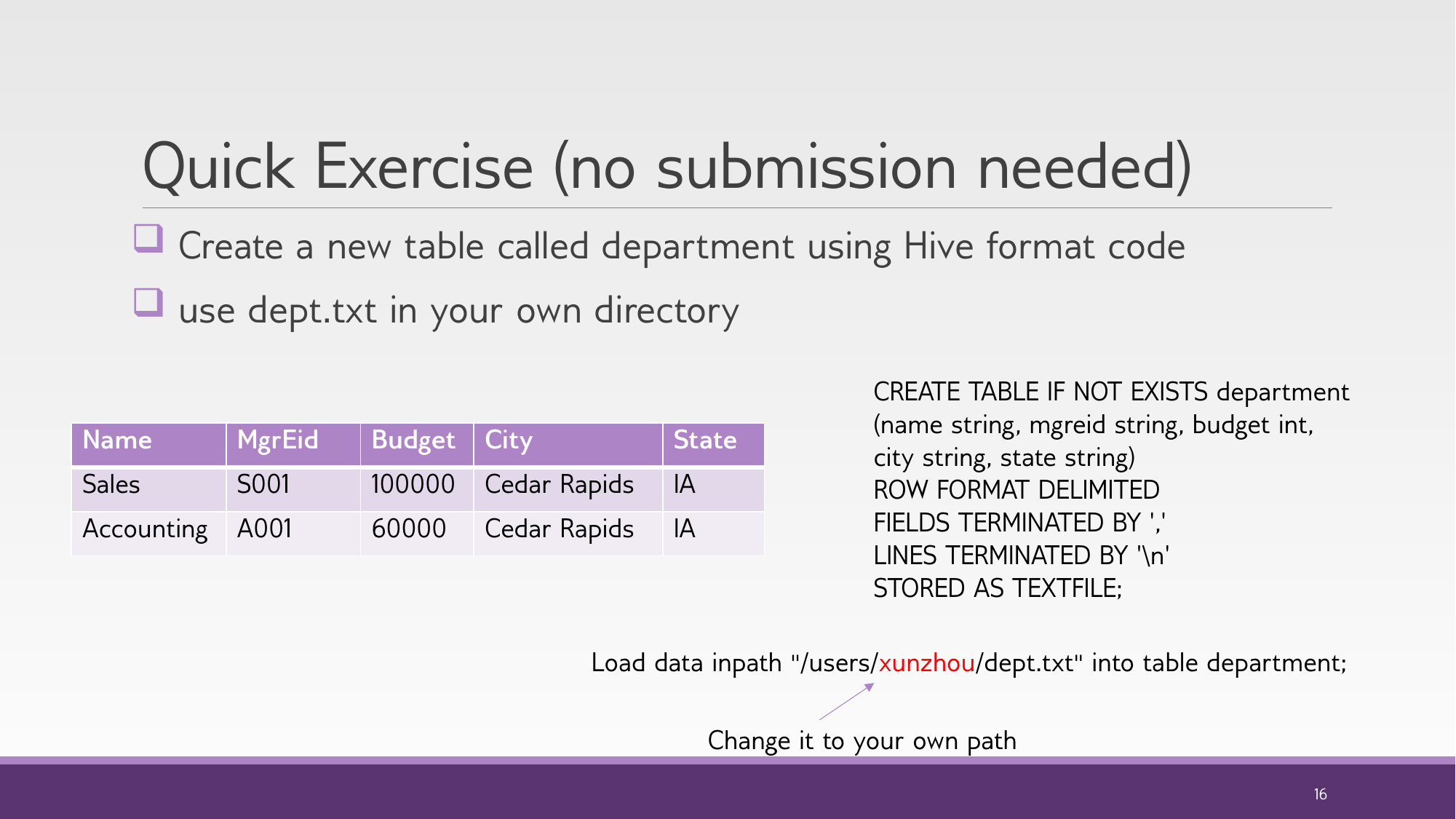

# Quick Exercise (no submission needed)
 Create a new table called department using Hive format code
 use dept.txt in your own directory
CREATE TABLE IF NOT EXISTS department (name string, mgreid string, budget int, city string, state string)
ROW FORMAT DELIMITED
FIELDS TERMINATED BY ','
LINES TERMINATED BY '\n'
STORED AS TEXTFILE;
| Name | MgrEid | Budget | City | State |
| --- | --- | --- | --- | --- |
| Sales | S001 | 100000 | Cedar Rapids | IA |
| Accounting | A001 | 60000 | Cedar Rapids | IA |
Load data inpath "/users/xunzhou/dept.txt" into table department;
Change it to your own path
16